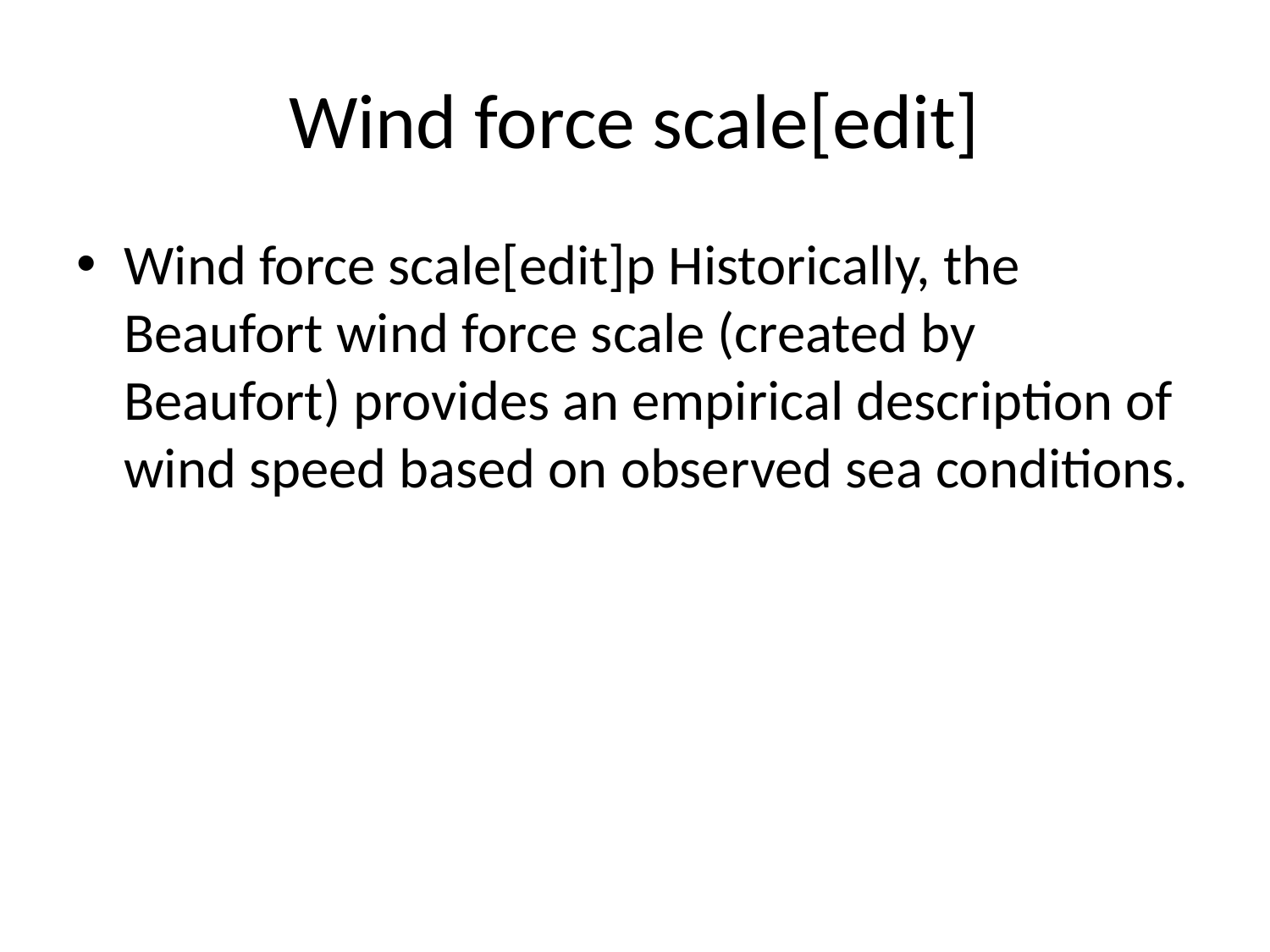

# Wind force scale[edit]
Wind force scale[edit]p Historically, the Beaufort wind force scale (created by Beaufort) provides an empirical description of wind speed based on observed sea conditions.